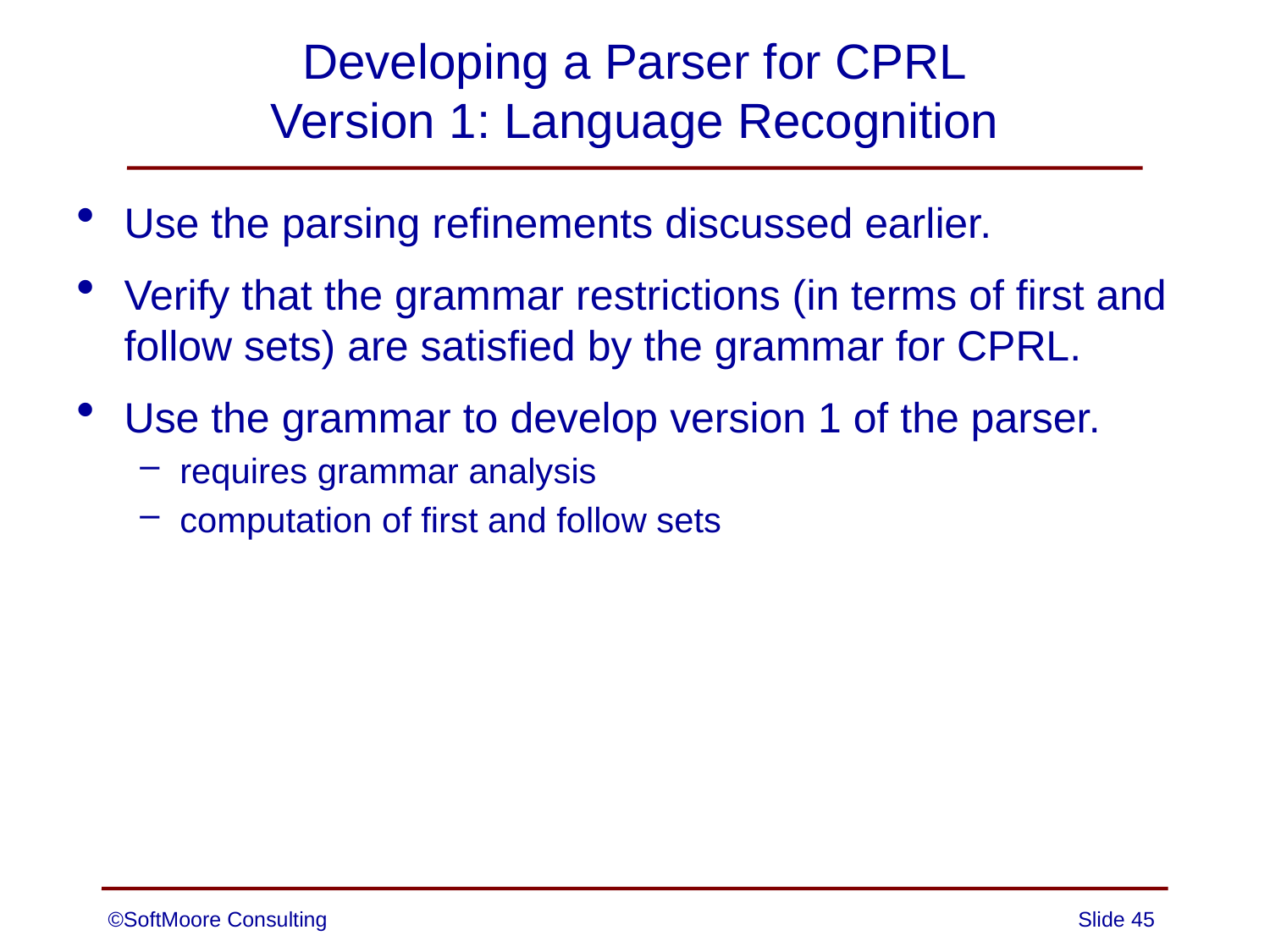

# Developing a Parser for CPRL Version 1: Language Recognition
Use the parsing refinements discussed earlier.
Verify that the grammar restrictions (in terms of first and follow sets) are satisfied by the grammar for CPRL.
Use the grammar to develop version 1 of the parser.
requires grammar analysis
computation of first and follow sets
©SoftMoore Consulting
Slide 45